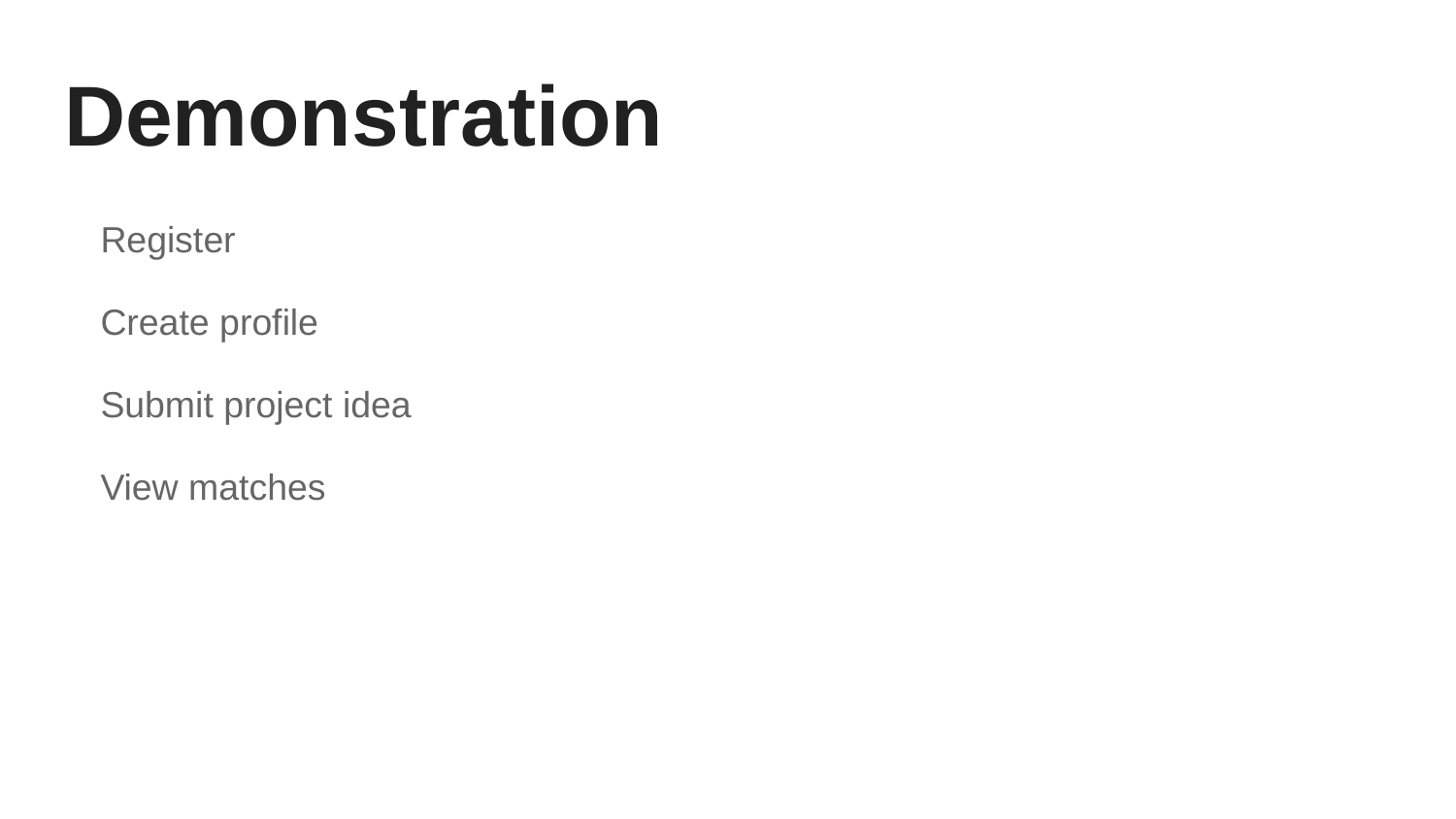

# Demonstration
Register
Create profile
Submit project idea
View matches